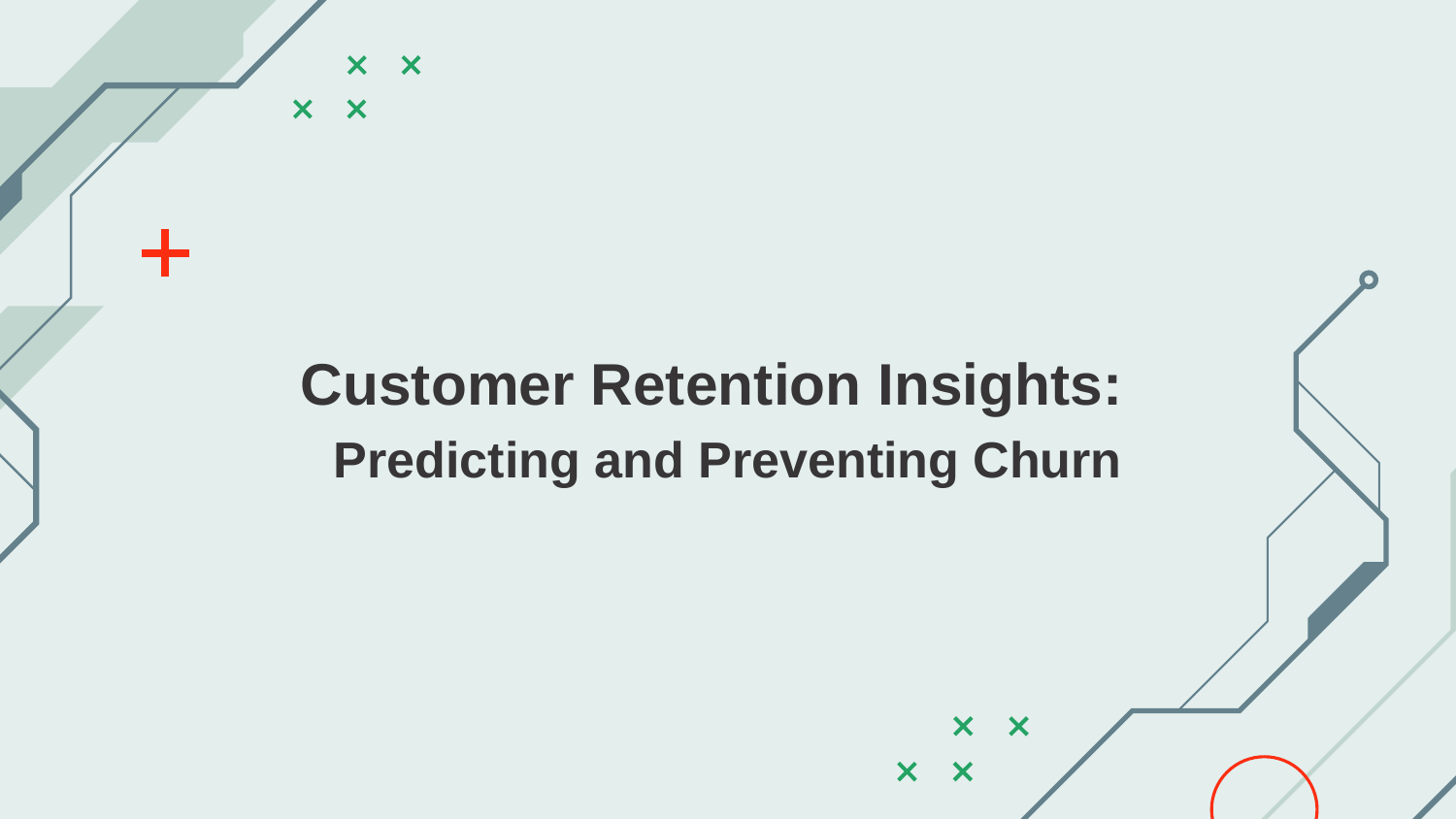

# Customer Retention Insights:
Predicting and Preventing Churn